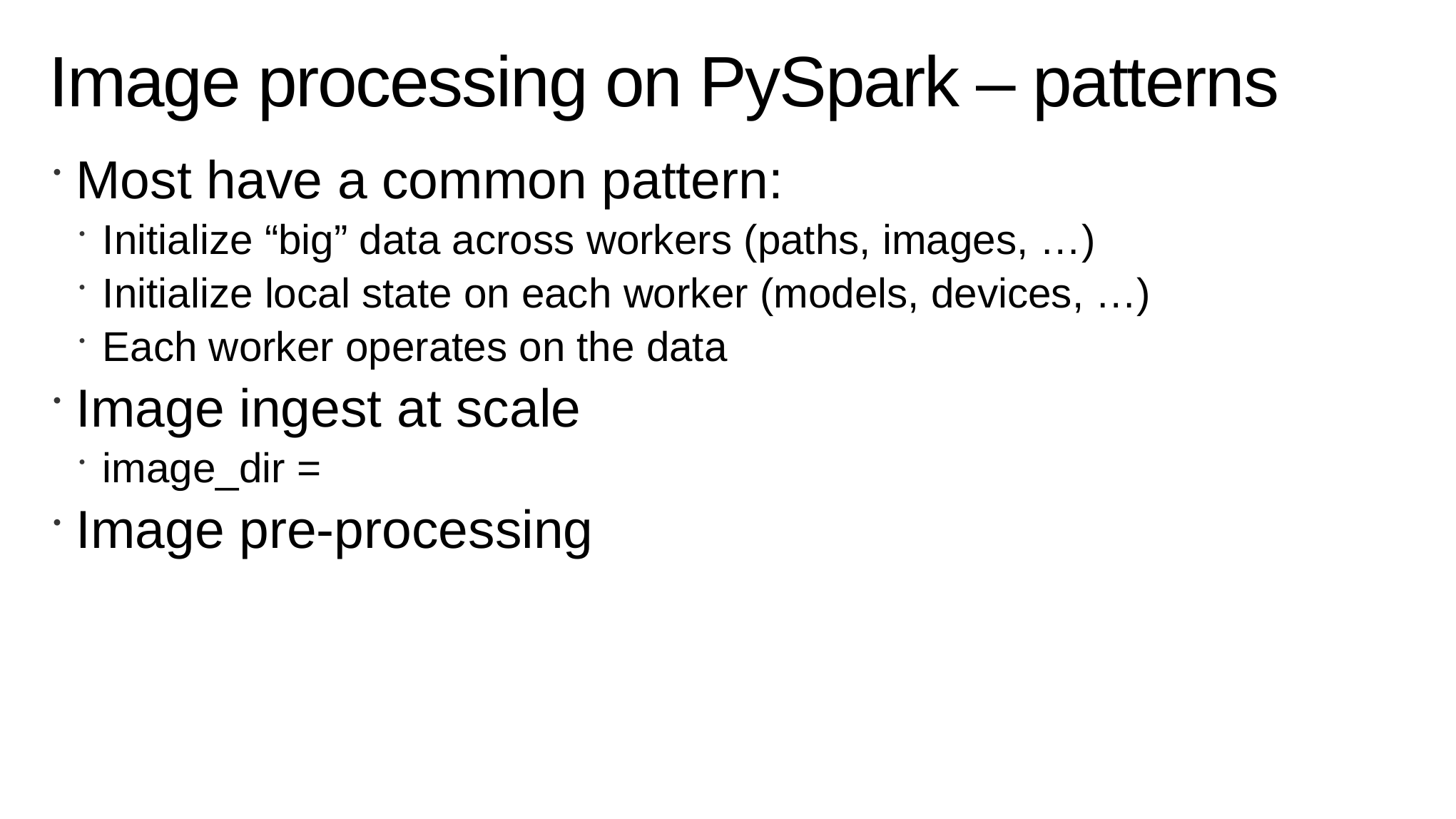

# Image processing on PySpark – patterns
Most have a common pattern:
Initialize “big” data across workers (paths, images, …)
Initialize local state on each worker (models, devices, …)
Each worker operates on the data
Image ingest at scale
image_dir =
Image pre-processing